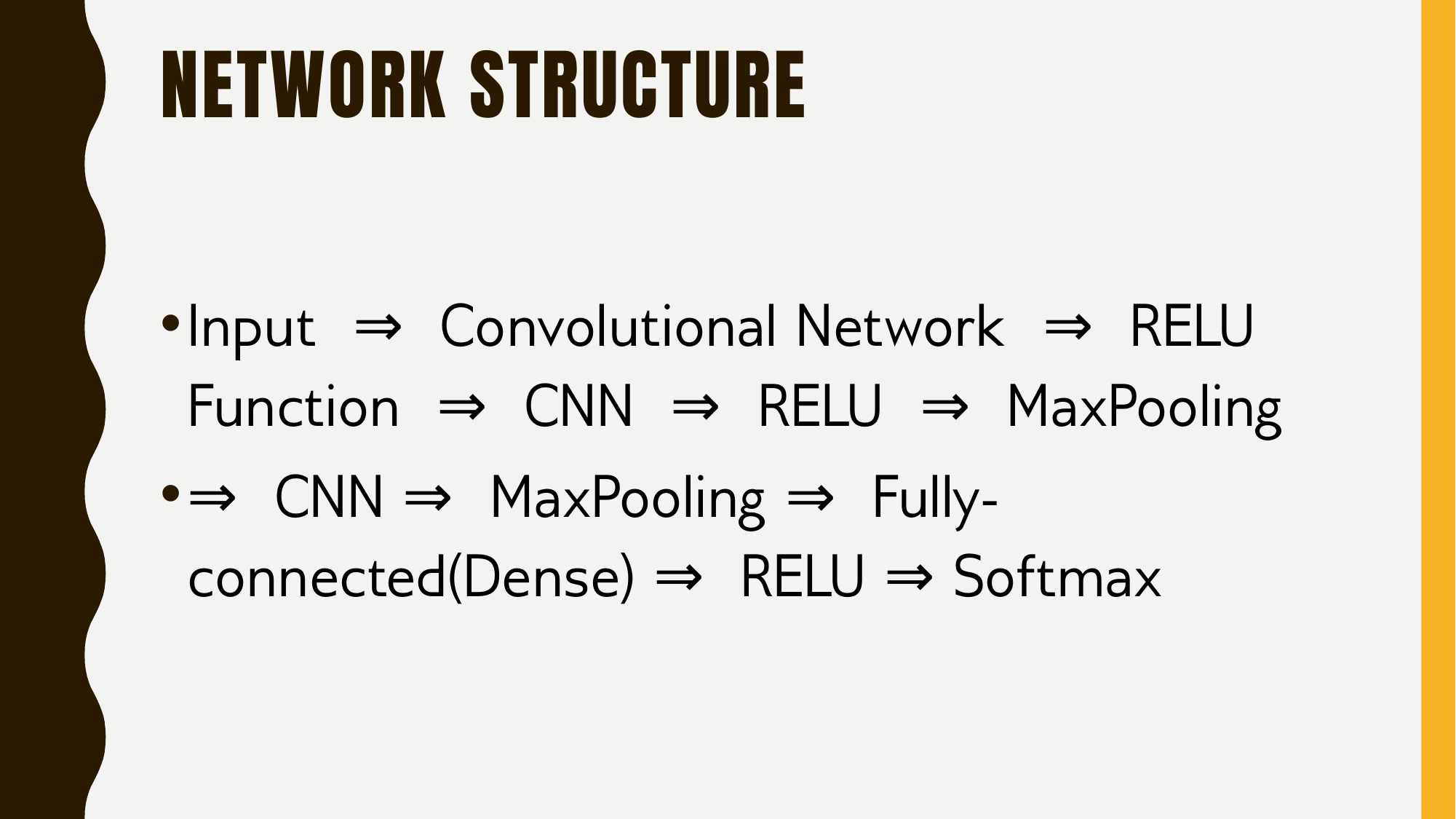

# Network structure
Input  ⇒  Convolutional Network  ⇒  RELU Function  ⇒  CNN  ⇒  RELU  ⇒  MaxPooling
⇒  CNN ⇒  MaxPooling ⇒  Fully-connected(Dense) ⇒  RELU ⇒ Softmax